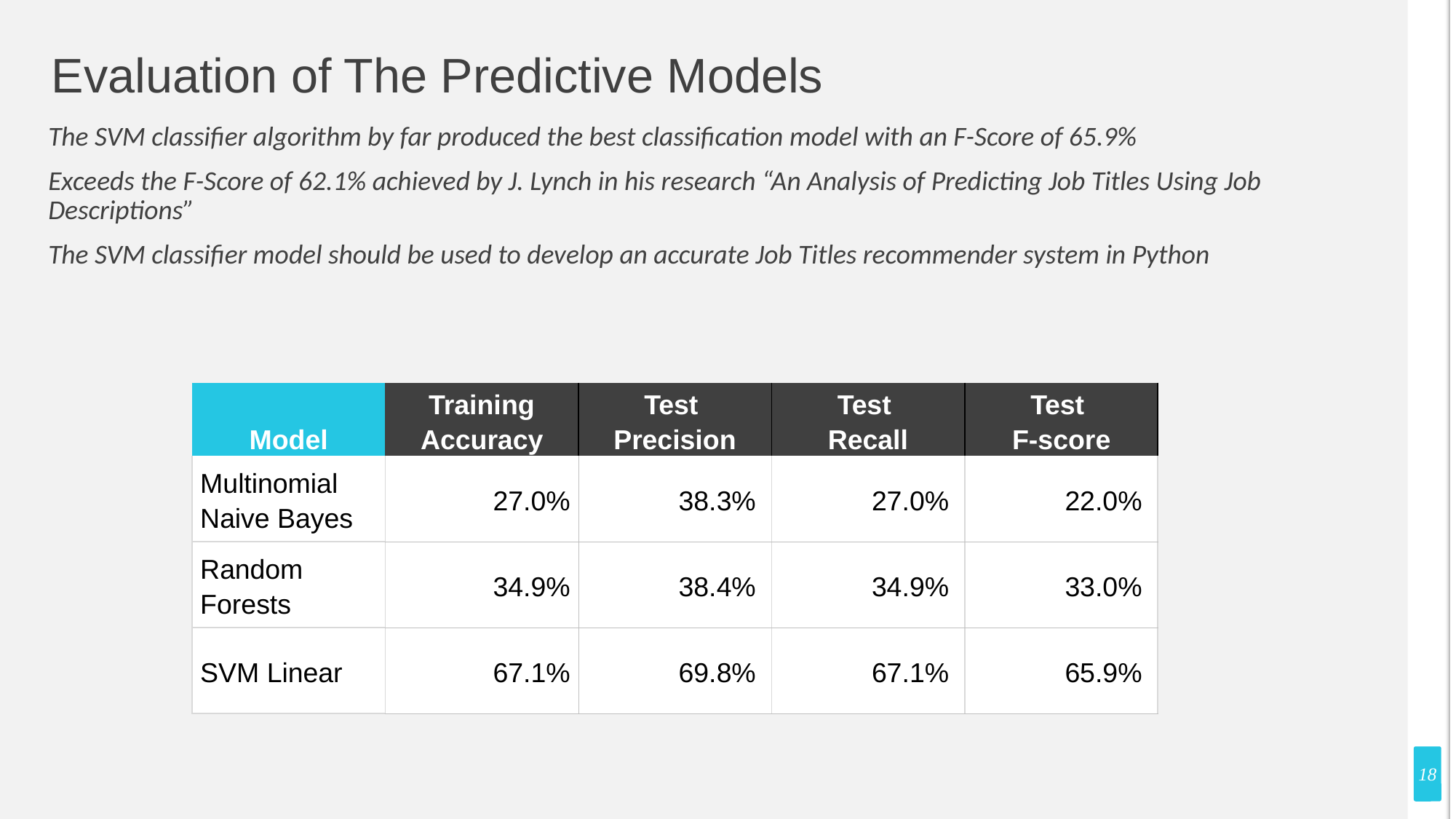

# Evaluation of The Predictive Models
The SVM classifier algorithm by far produced the best classification model with an F-Score of 65.9%
Exceeds the F-Score of 62.1% achieved by J. Lynch in his research “An Analysis of Predicting Job Titles Using Job Descriptions”
The SVM classifier model should be used to develop an accurate Job Titles recommender system in Python

| Model | Training Accuracy | Test Precision | Test Recall | Test F-score |
| --- | --- | --- | --- | --- |
| Multinomial Naive Bayes | 27.0% | 38.3% | 27.0% | 22.0% |
| Random Forests | 34.9% | 38.4% | 34.9% | 33.0% |
| SVM Linear | 67.1% | 69.8% | 67.1% | 65.9% |
18